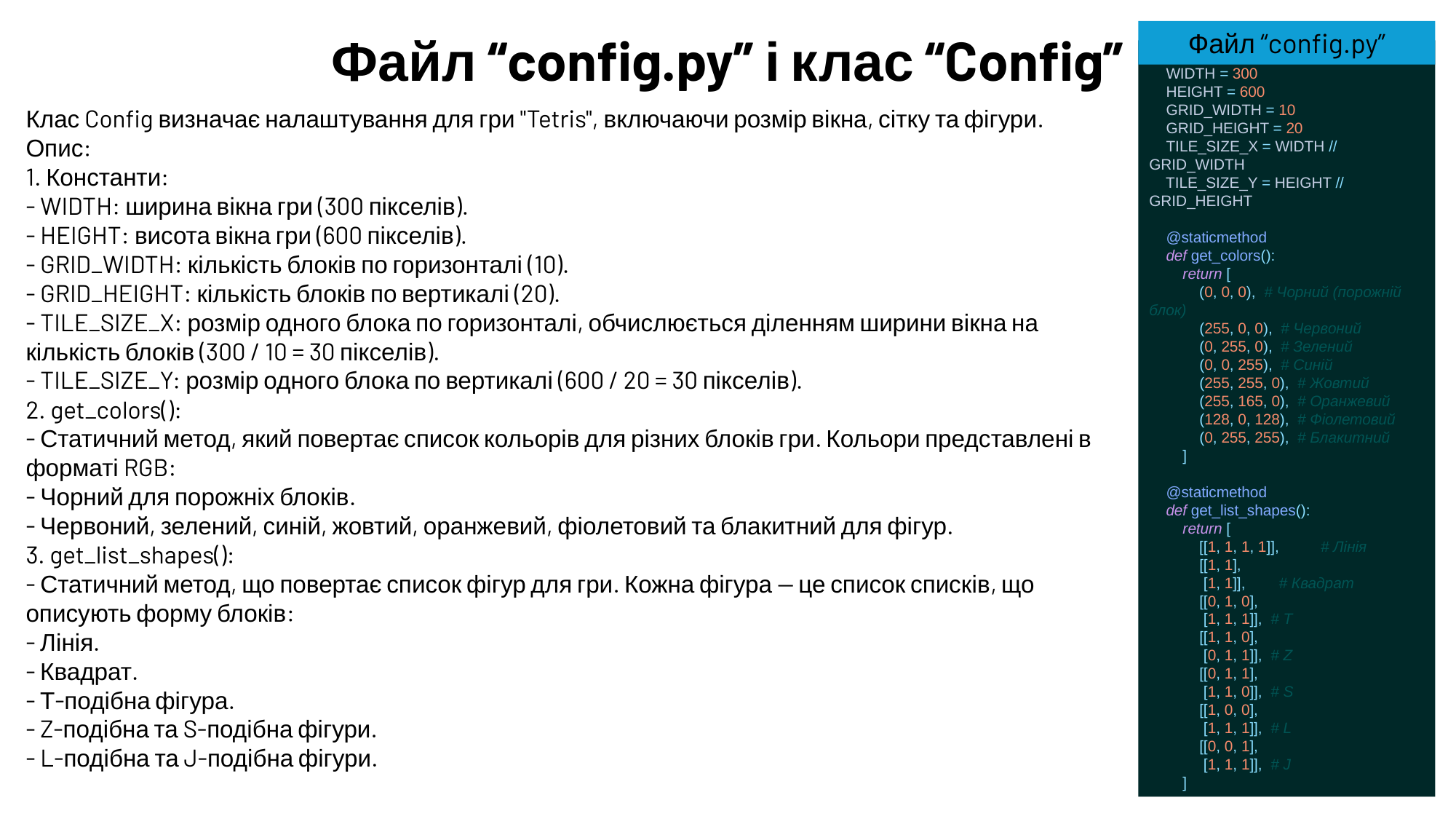

Файл “config.py” і клас “Config”
Файл “config.py”
class Config:
    WIDTH = 300
    HEIGHT = 600
    GRID_WIDTH = 10
    GRID_HEIGHT = 20
    TILE_SIZE_X = WIDTH // GRID_WIDTH
    TILE_SIZE_Y = HEIGHT // GRID_HEIGHT
    @staticmethod
    def get_colors():
        return [
            (0, 0, 0),  # Чорний (порожній блок)
            (255, 0, 0),  # Червоний
            (0, 255, 0),  # Зелений
            (0, 0, 255),  # Синій
            (255, 255, 0),  # Жовтий
            (255, 165, 0),  # Оранжевий
            (128, 0, 128),  # Фіолетовий
            (0, 255, 255),  # Блакитний
        ]
    @staticmethod
    def get_list_shapes():
        return [
            [[1, 1, 1, 1]],          # Лінія
            [[1, 1],
             [1, 1]],        # Квадрат
            [[0, 1, 0],
             [1, 1, 1]],  # Т
            [[1, 1, 0],
             [0, 1, 1]],  # Z
            [[0, 1, 1],
             [1, 1, 0]],  # S
            [[1, 0, 0],
             [1, 1, 1]],  # L
            [[0, 0, 1],
             [1, 1, 1]],  # J
        ]
Клас Config визначає налаштування для гри "Tetris", включаючи розмір вікна, сітку та фігури.
Опис:
1. Константи:
- WIDTH: ширина вікна гри (300 пікселів).
- HEIGHT: висота вікна гри (600 пікселів).
- GRID_WIDTH: кількість блоків по горизонталі (10).
- GRID_HEIGHT: кількість блоків по вертикалі (20).
- TILE_SIZE_X: розмір одного блока по горизонталі, обчислюється діленням ширини вікна на кількість блоків (300 / 10 = 30 пікселів).
- TILE_SIZE_Y: розмір одного блока по вертикалі (600 / 20 = 30 пікселів).
2. get_colors():
- Статичний метод, який повертає список кольорів для різних блоків гри. Кольори представлені в форматі RGB:
- Чорний для порожніх блоків.
- Червоний, зелений, синій, жовтий, оранжевий, фіолетовий та блакитний для фігур.
3. get_list_shapes():
- Статичний метод, що повертає список фігур для гри. Кожна фігура — це список списків, що описують форму блоків:
- Лінія.
- Квадрат.
- Т-подібна фігура.
- Z-подібна та S-подібна фігури.
- L-подібна та J-подібна фігури.